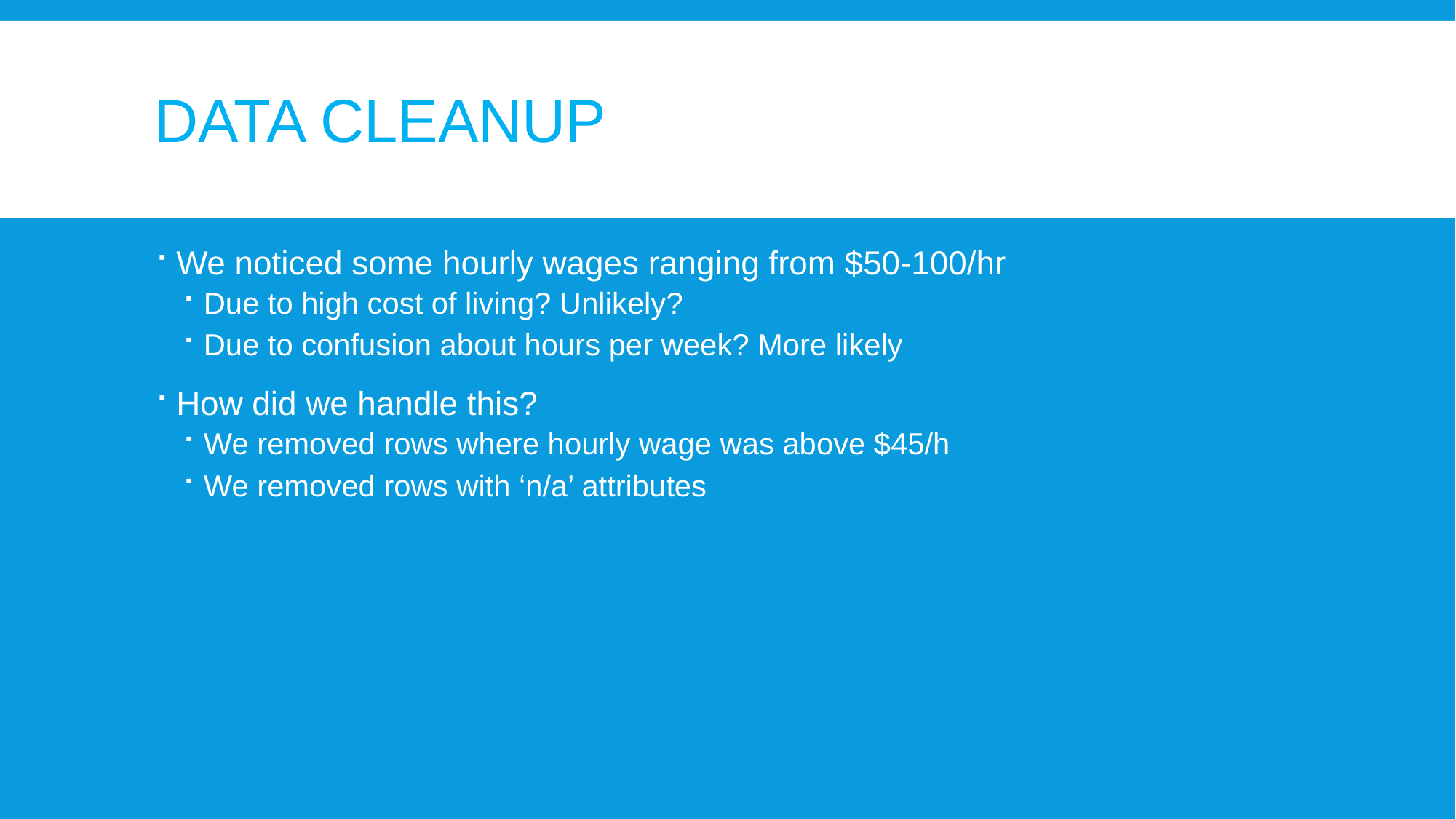

# Data Cleanup
We noticed some hourly wages ranging from $50-100/hr
Due to high cost of living? Unlikely?
Due to confusion about hours per week? More likely
How did we handle this?
We removed rows where hourly wage was above $45/h
We removed rows with ‘n/a’ attributes